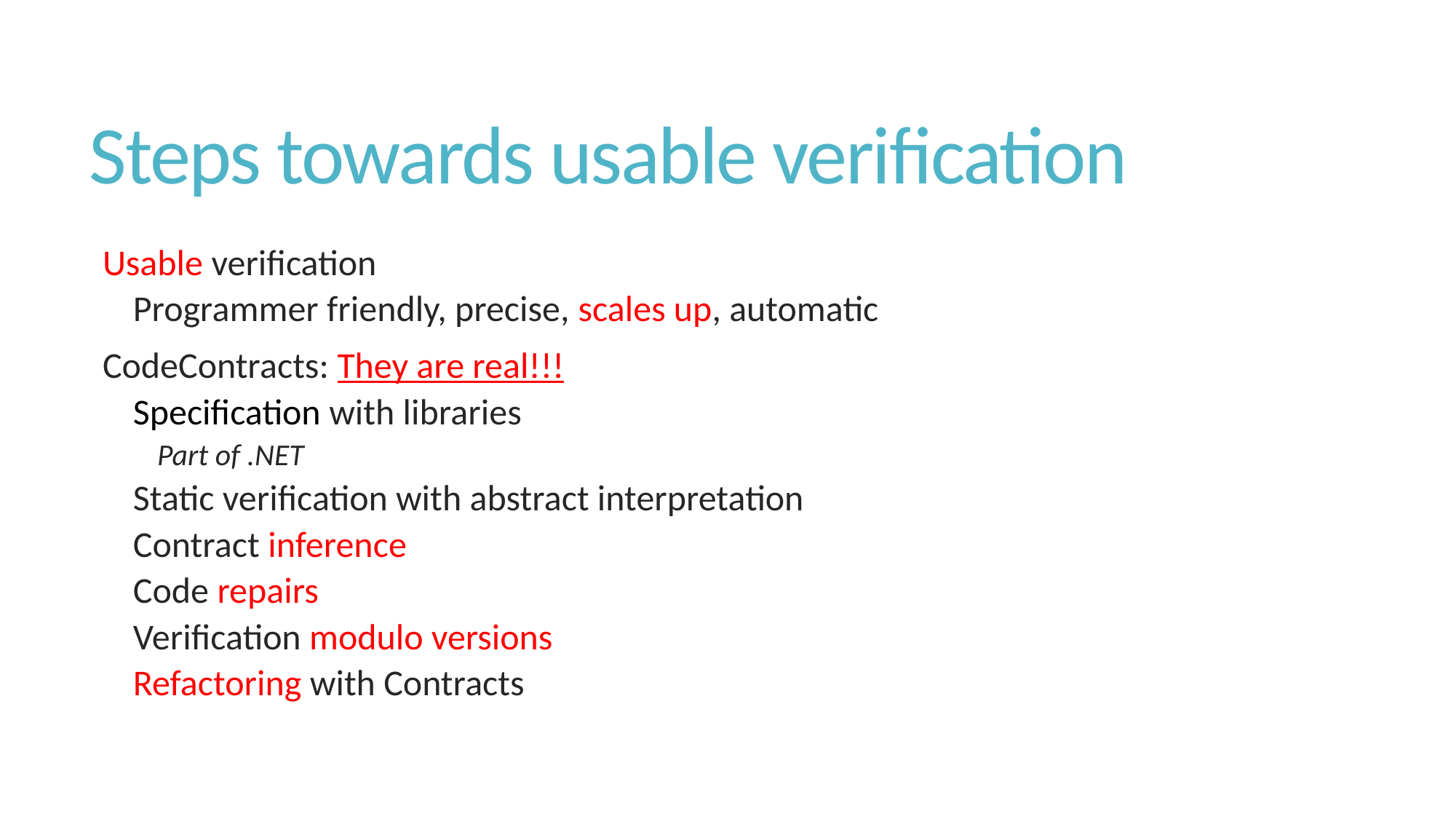

# Steps towards usable verification
Usable verification
Programmer friendly, precise, scales up, automatic
CodeContracts: They are real!!!
Specification with libraries
Part of .NET
Static verification with abstract interpretation
Contract inference
Code repairs
Verification modulo versions
Refactoring with Contracts